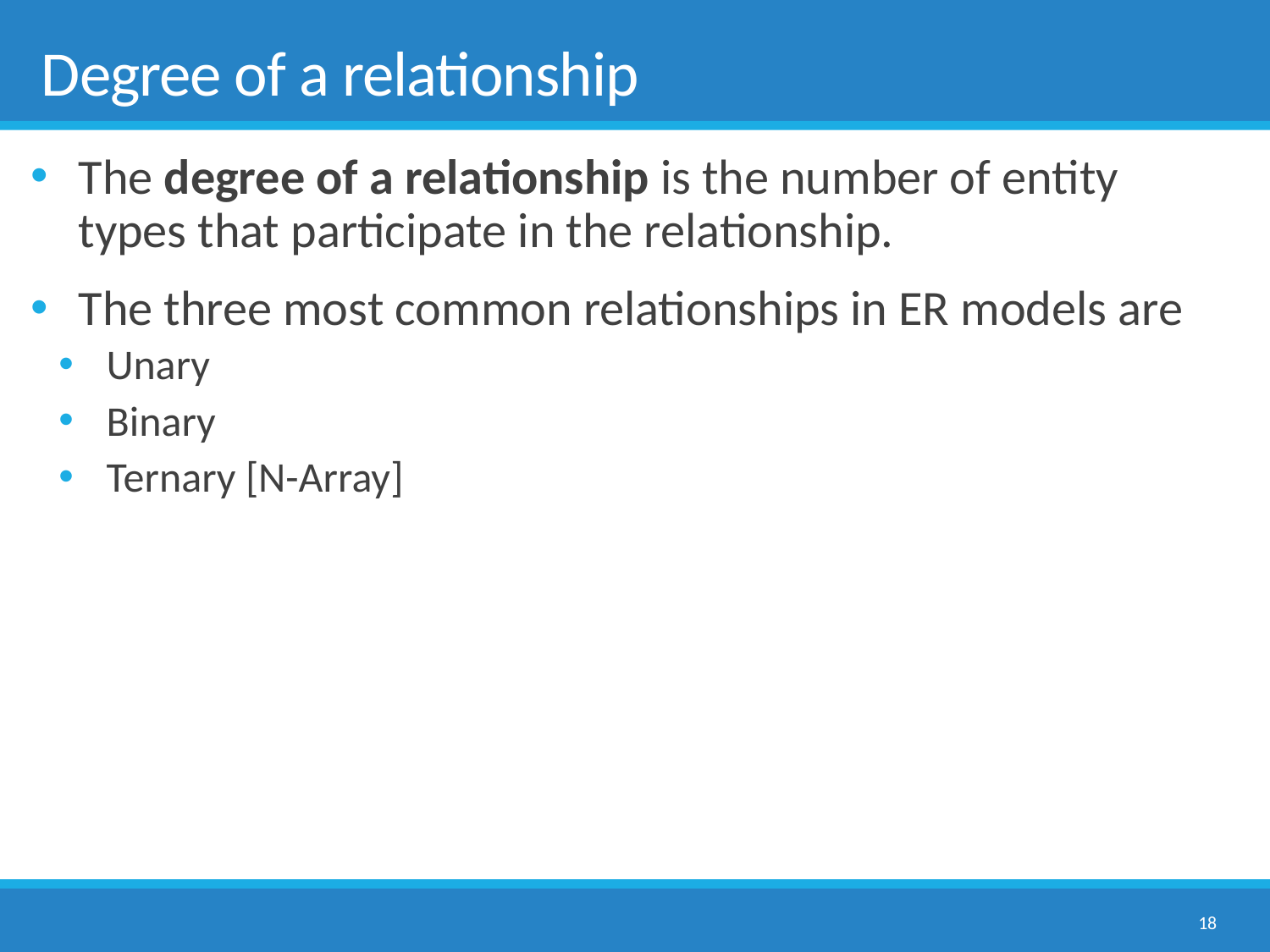

# Degree of a relationship
The degree of a relationship is the number of entity types that participate in the relationship.
The three most common relationships in ER models are
Unary
Binary
Ternary [N-Array]
18